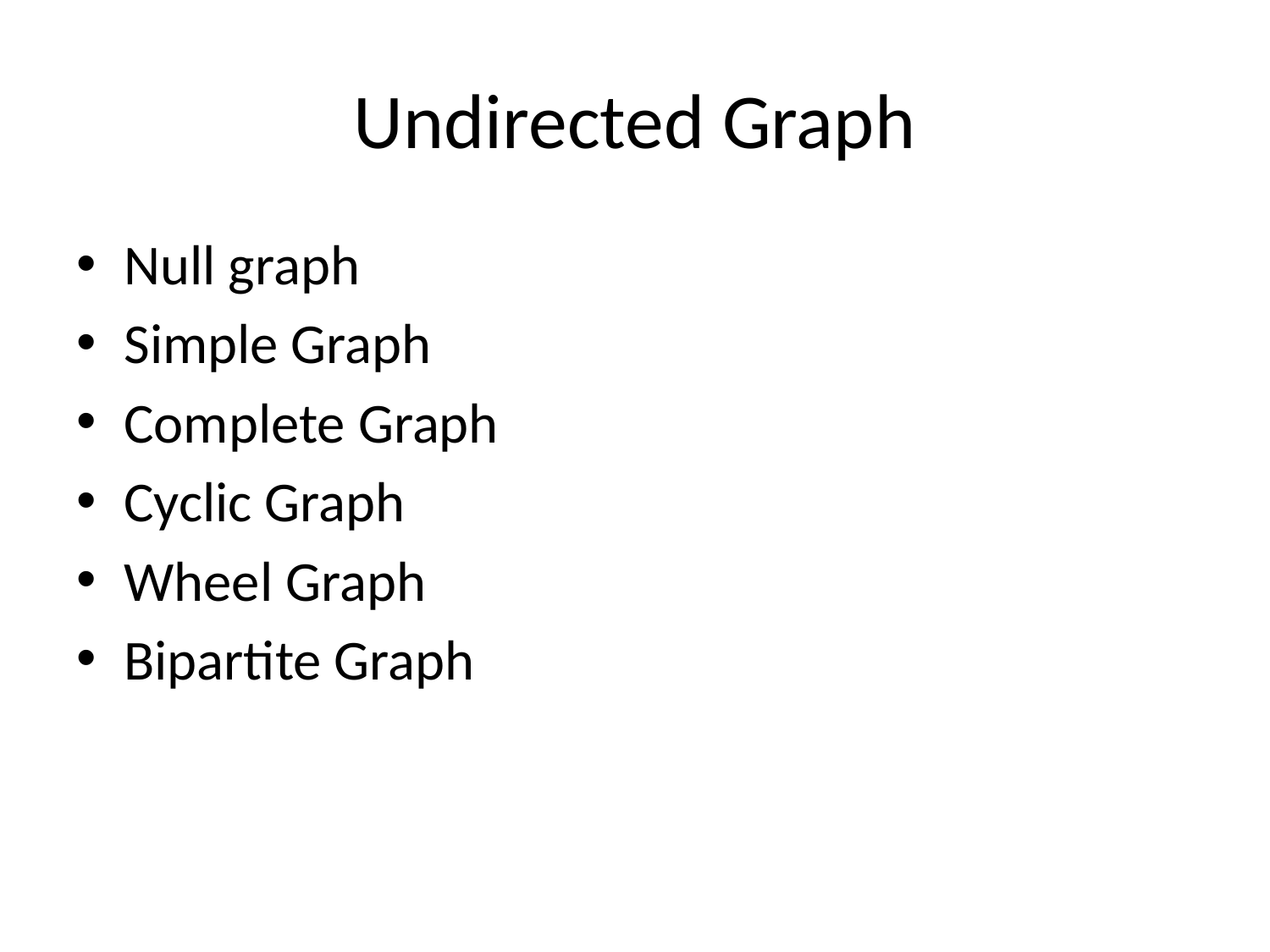

# Undirected Graph
Null graph
Simple Graph
Complete Graph
Cyclic Graph
Wheel Graph
Bipartite Graph